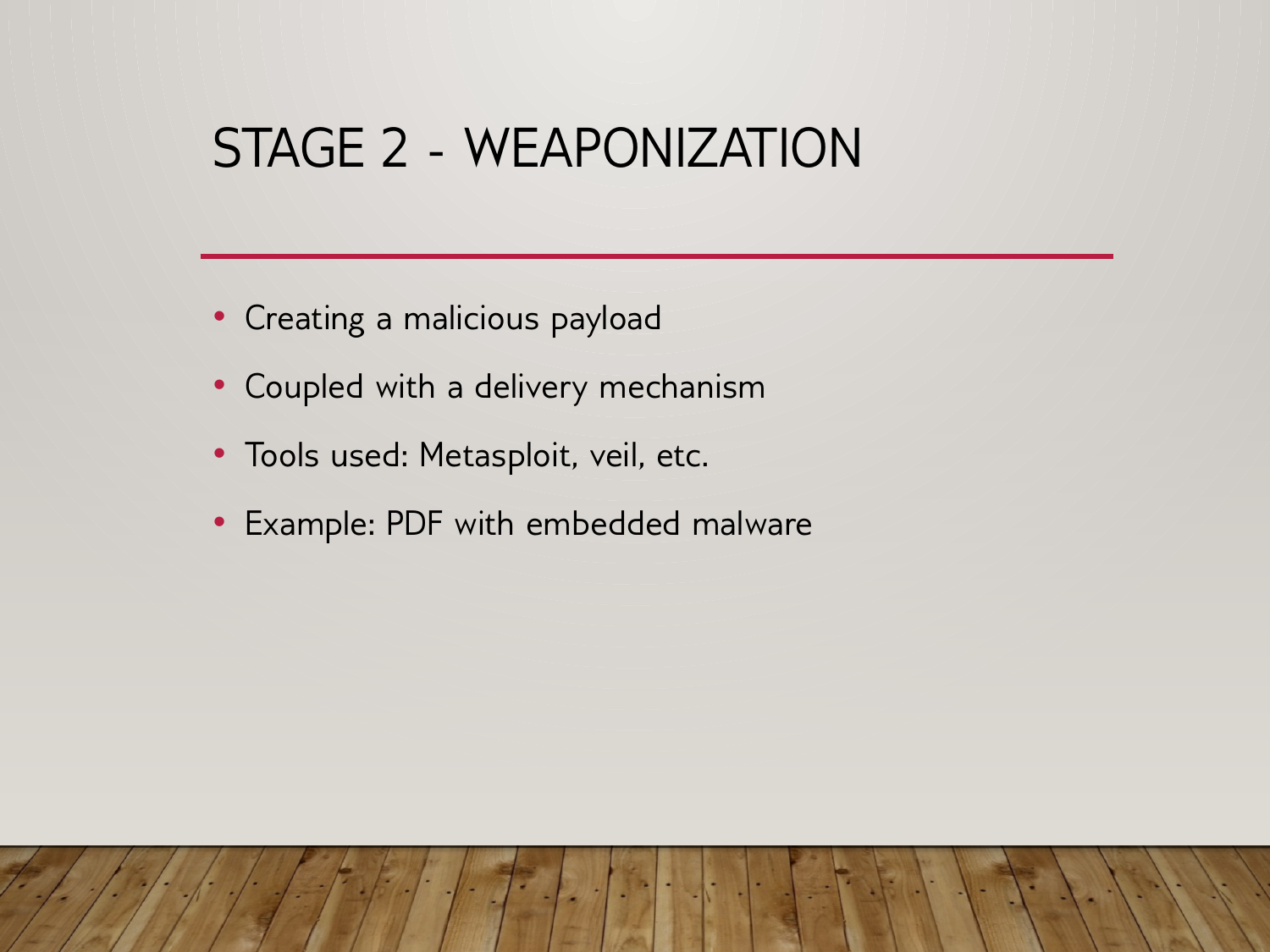

# Stage 2 - Weaponization
Creating a malicious payload
Coupled with a delivery mechanism
Tools used: Metasploit, veil, etc.
Example: PDF with embedded malware